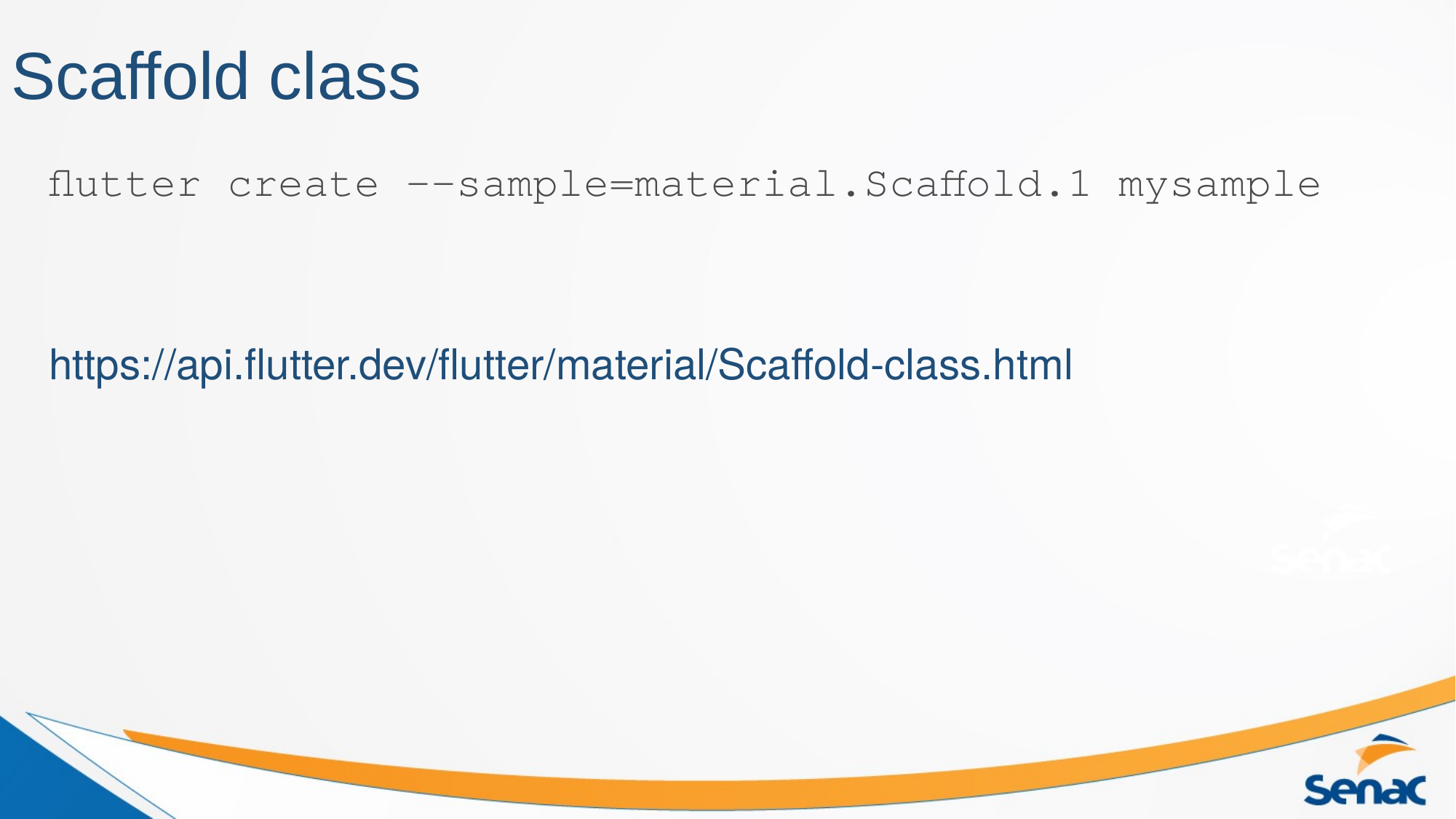

# Scaffold class
flutter create --sample=material.Scaffold.1 mysample

https://api.flutter.dev/flutter/material/Scaffold-class.html